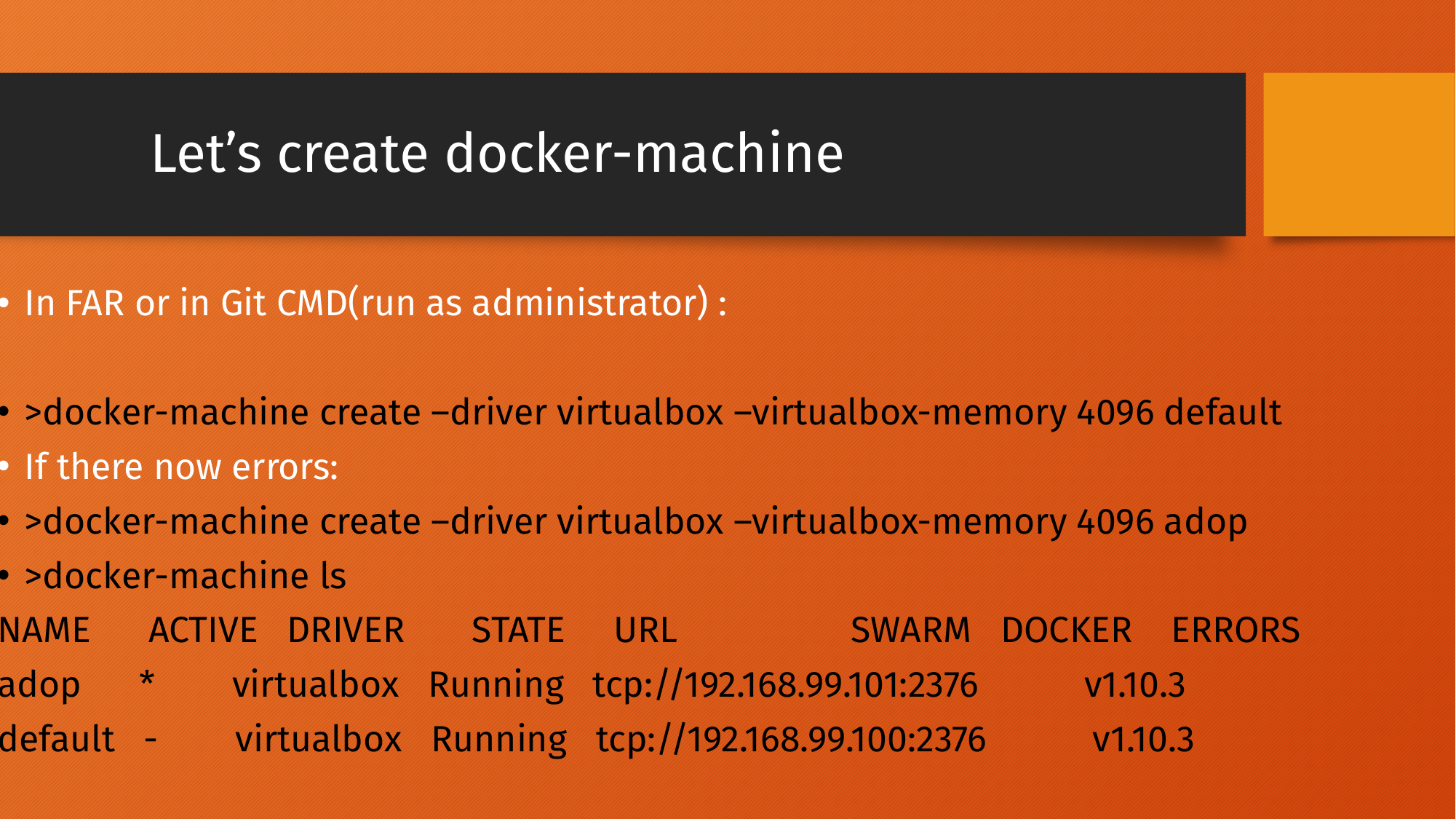

# Let’s create docker-machine
In FAR or in Git CMD(run as administrator) :

>docker-machine create –driver virtualbox –virtualbox-memory 4096 default
If there now errors:
>docker-machine create –driver virtualbox –virtualbox-memory 4096 adop
>docker-machine ls
NAME      ACTIVE   DRIVER       STATE     URL                  SWARM   DOCKER    ERRORS
adop      *        virtualbox   Running   tcp://192.168.99.101:2376           v1.10.3
default   -        virtualbox   Running   tcp://192.168.99.100:2376           v1.10.3